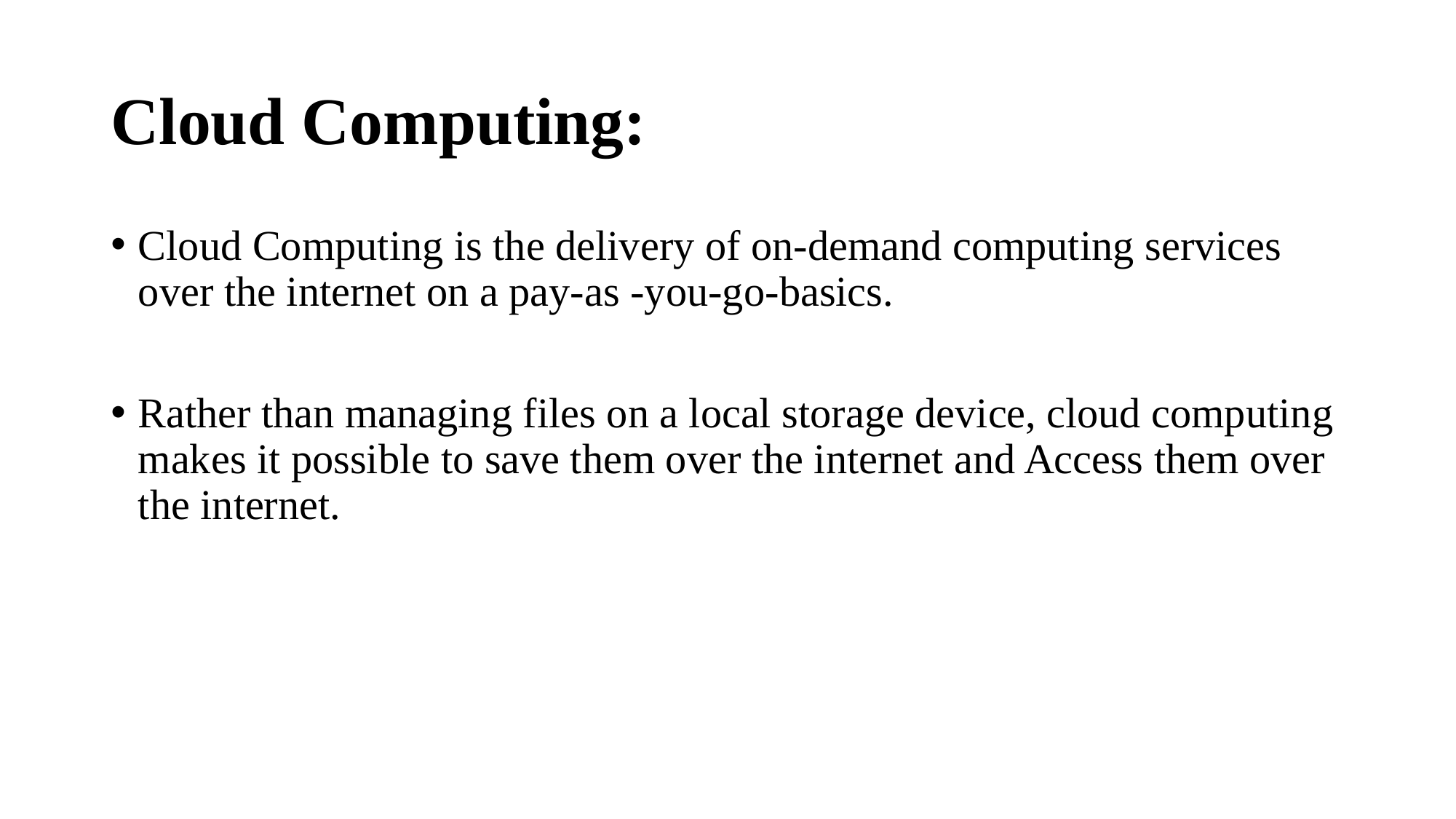

# Cloud Computing:
Cloud Computing is the delivery of on-demand computing services over the internet on a pay-as -you-go-basics.

Rather than managing files on a local storage device, cloud computing makes it possible to save them over the internet and Access them over the internet.